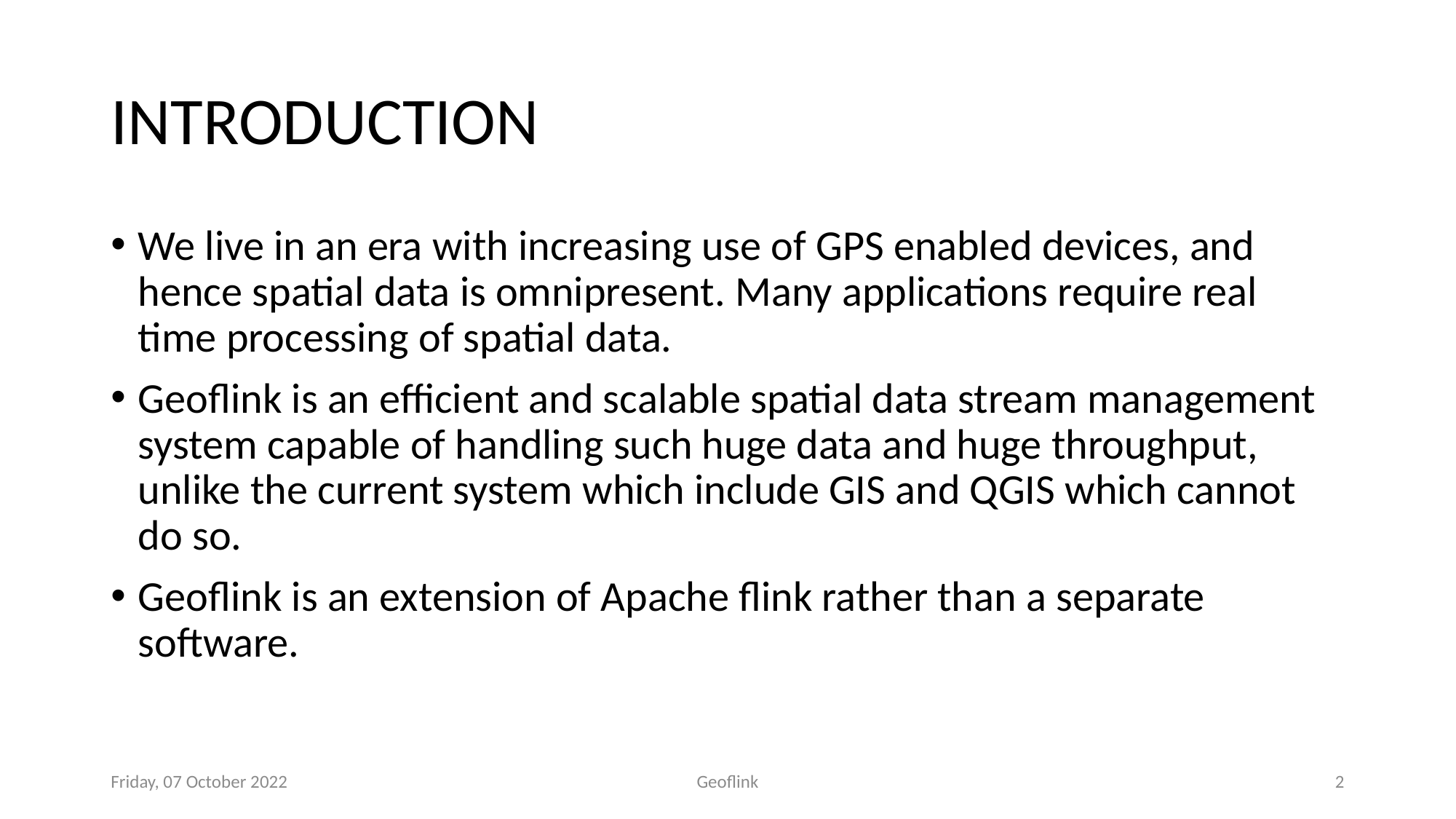

# INTRODUCTION
We live in an era with increasing use of GPS enabled devices, and hence spatial data is omnipresent. Many applications require real time processing of spatial data.
Geoflink is an efficient and scalable spatial data stream management system capable of handling such huge data and huge throughput, unlike the current system which include GIS and QGIS which cannot do so.
Geoflink is an extension of Apache flink rather than a separate software.
Friday, 07 October 2022
Geoflink
2